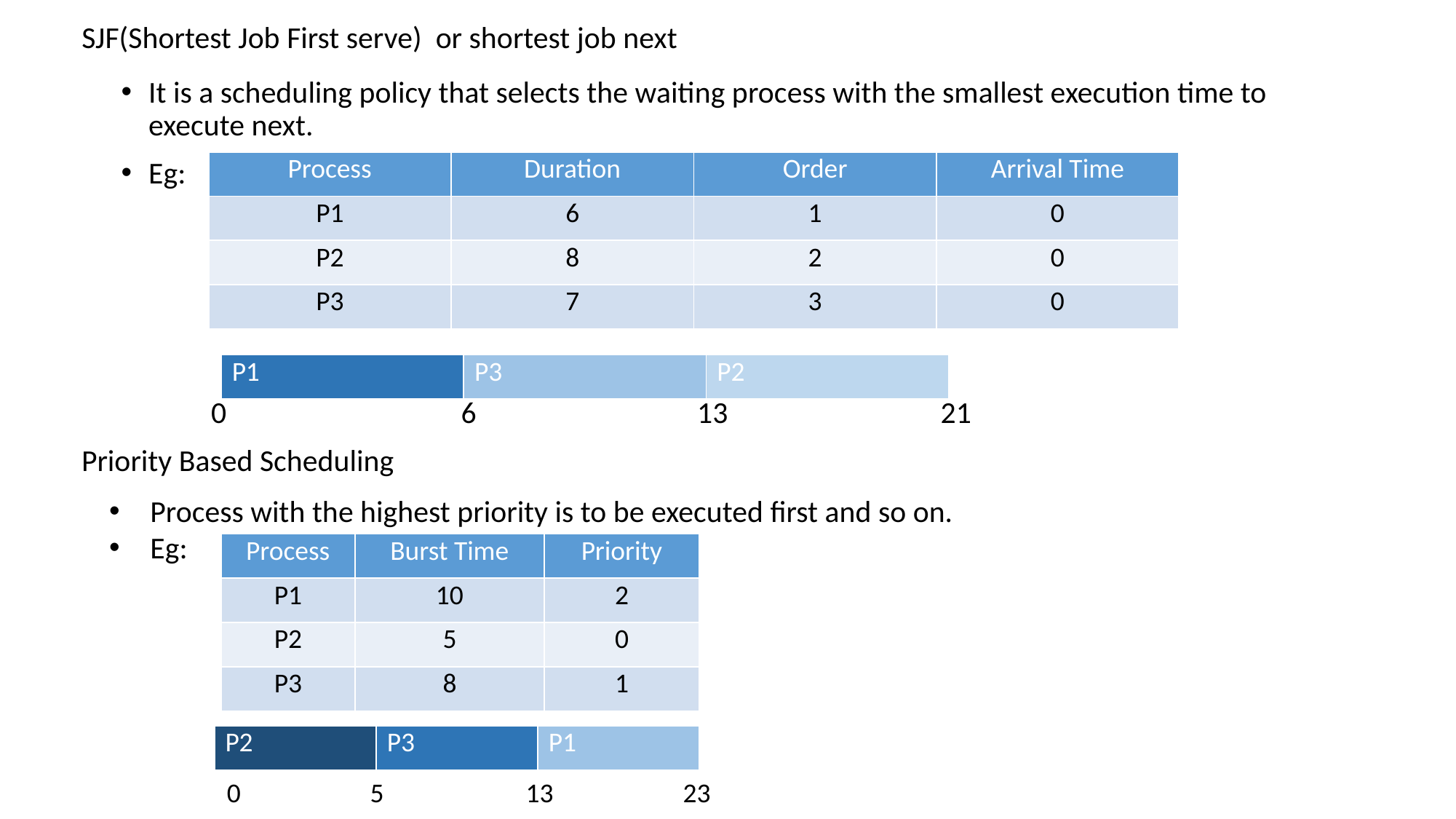

# SJF(Shortest Job First serve)  or shortest job next
It is a scheduling policy that selects the waiting process with the smallest execution time to execute next.
Eg:

             0                                  6                                13 		        21

| Process | Duration | Order | Arrival Time |
| --- | --- | --- | --- |
| P1 | 6 | 1 | 0 |
| P2 | 8 | 2 | 0 |
| P3 | 7 | 3 | 0 |
| P1 | P3 | P2 |
| --- | --- | --- |
Priority Based Scheduling
Process with the highest priority is to be executed first and so on.
Eg:

| Process | Burst Time | Priority |
| --- | --- | --- |
| P1 | 10 | 2 |
| P2 | 5 | 0 |
| P3 | 8 | 1 |
| P2 | P3 | P1 |
| --- | --- | --- |
 0                     5                       13                     23